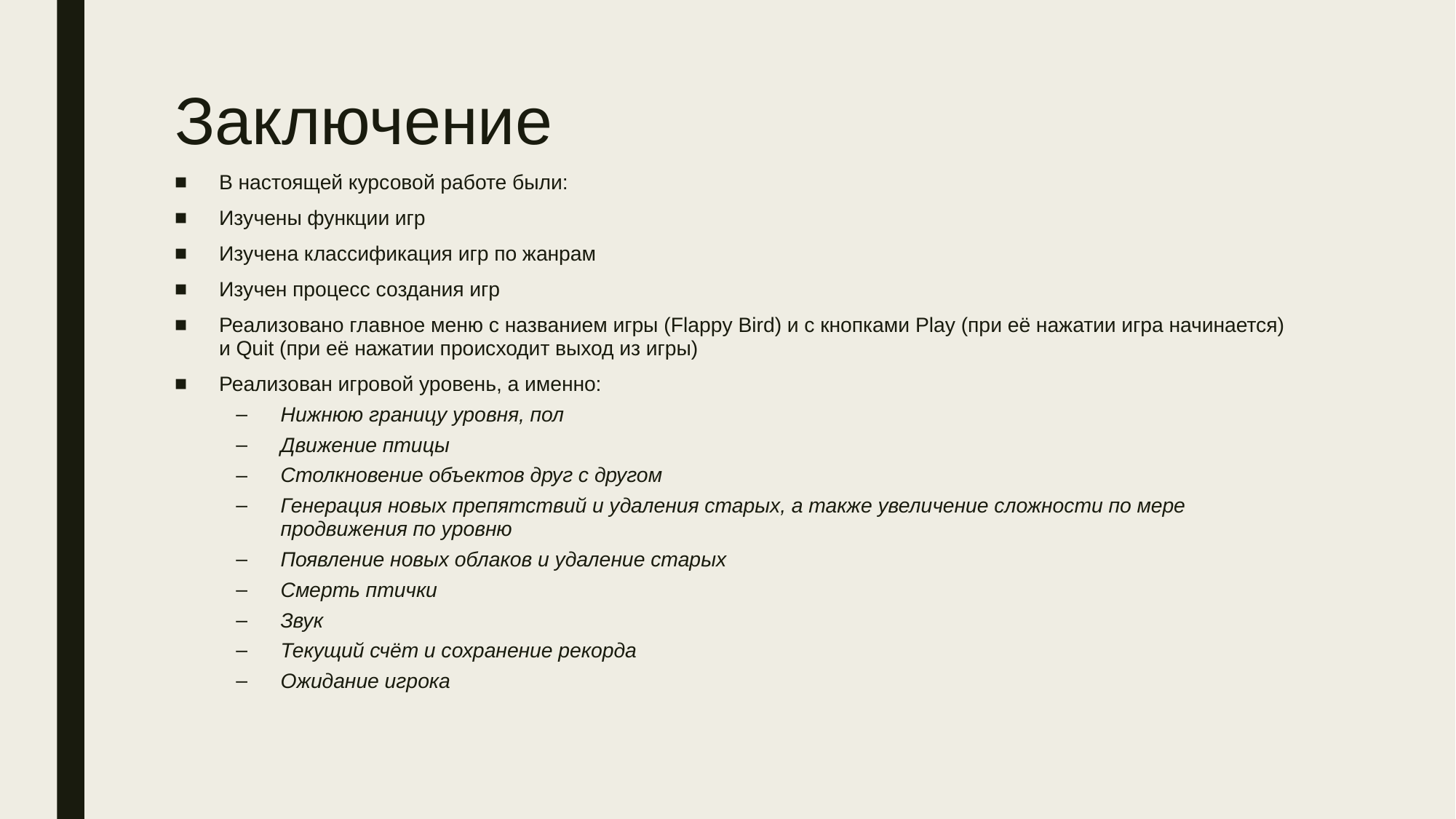

# Заключение
В настоящей курсовой работе были:
Изучены функции игр
Изучена классификация игр по жанрам
Изучен процесс создания игр
Реализовано главное меню с названием игры (Flappy Bird) и с кнопками Play (при её нажатии игра начинается) и Quit (при её нажатии происходит выход из игры)
Реализован игровой уровень, а именно:
Нижнюю границу уровня, пол
Движение птицы
Столкновение объектов друг с другом
Генерация новых препятствий и удаления старых, а также увеличение сложности по мере продвижения по уровню
Появление новых облаков и удаление старых
Смерть птички
Звук
Текущий счёт и сохранение рекорда
Ожидание игрока